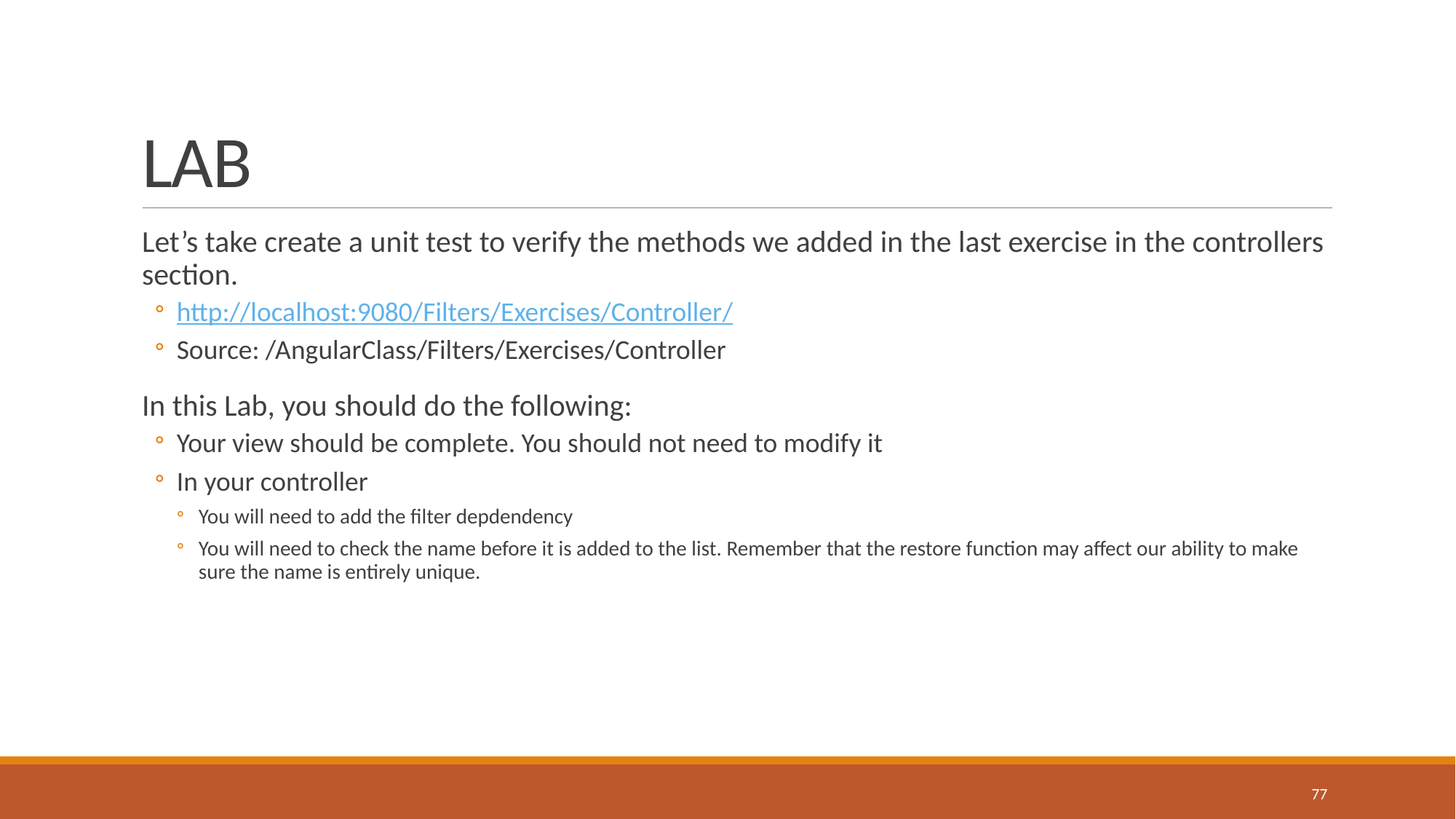

# LAB
Let’s take create a unit test to verify the methods we added in the last exercise in the controllers section.
http://localhost:9080/Filters/Exercises/Controller/
Source: /AngularClass/Filters/Exercises/Controller
In this Lab, you should do the following:
Your view should be complete. You should not need to modify it
In your controller
You will need to add the filter depdendency
You will need to check the name before it is added to the list. Remember that the restore function may affect our ability to make sure the name is entirely unique.

77